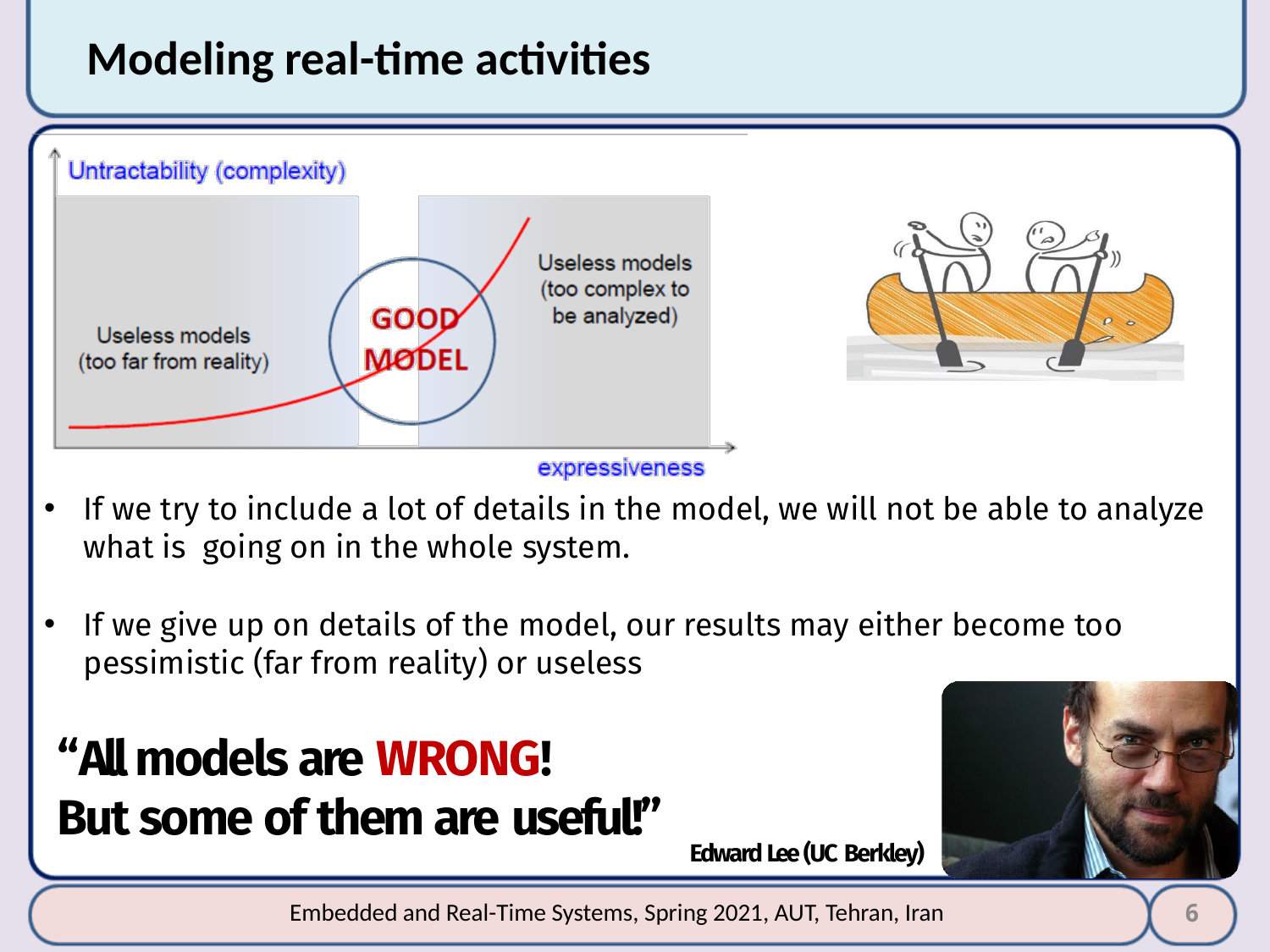

# Modeling real-time activities

If we try to include a lot of details in the model, we will not be able to analyze what is  going on in the whole system.

If we give up on details of the model, our results may either become too pessimistic (far from reality) or useless

“All models are WRONG!
But some of them are useful!”
Edward Lee (UC Berkley)
6
Embedded and Real-Time Systems, Spring 2021, AUT, Tehran, Iran